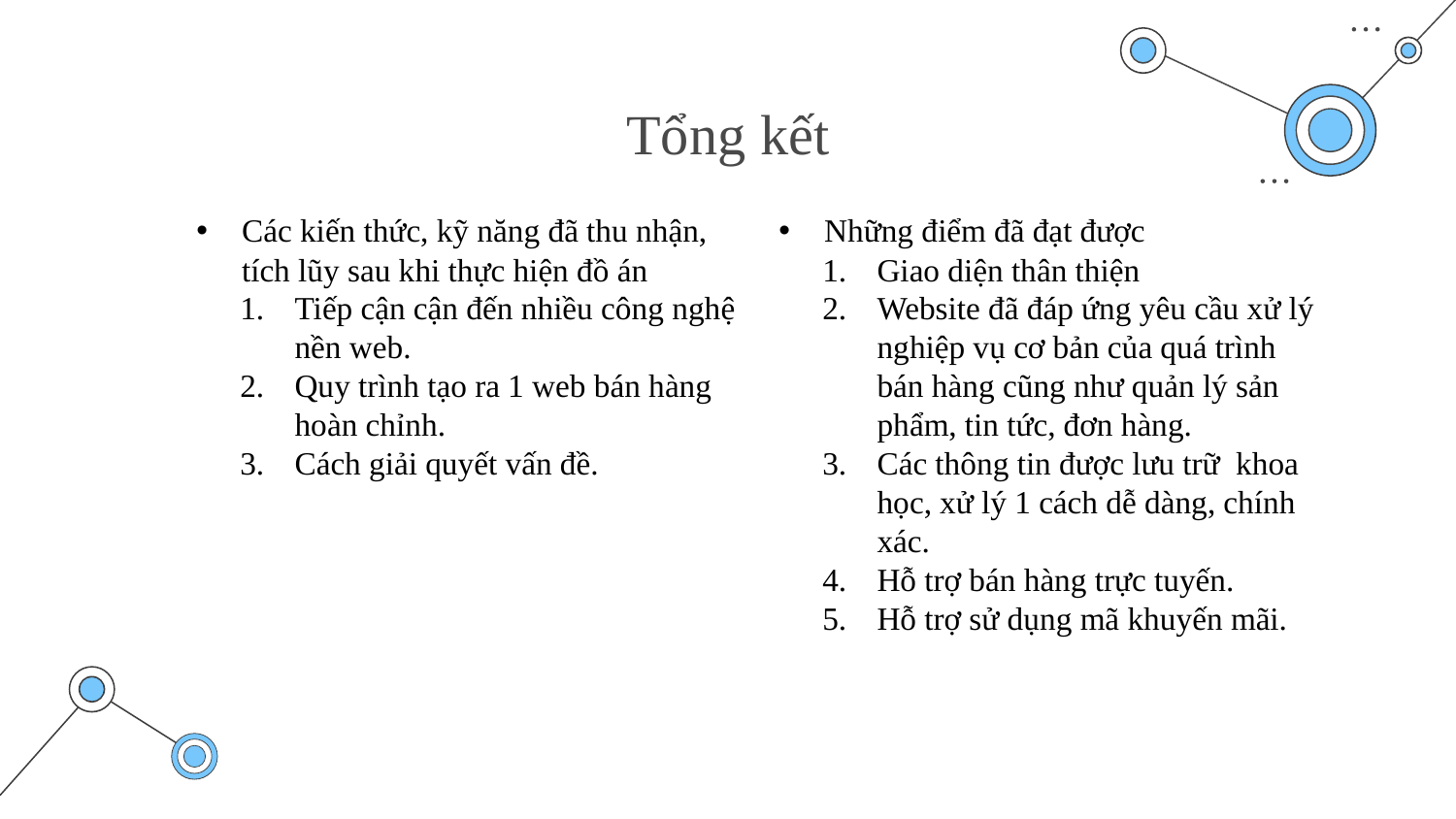

# Tổng kết
Các kiến thức, kỹ năng đã thu nhận, tích lũy sau khi thực hiện đồ án
Tiếp cận cận đến nhiều công nghệ nền web.
Quy trình tạo ra 1 web bán hàng hoàn chỉnh.
Cách giải quyết vấn đề.
Những điểm đã đạt được
Giao diện thân thiện
Website đã đáp ứng yêu cầu xử lý nghiệp vụ cơ bản của quá trình bán hàng cũng như quản lý sản phẩm, tin tức, đơn hàng.
Các thông tin được lưu trữ  khoa học, xử lý 1 cách dễ dàng, chính xác.
Hỗ trợ bán hàng trực tuyến.
Hỗ trợ sử dụng mã khuyến mãi.